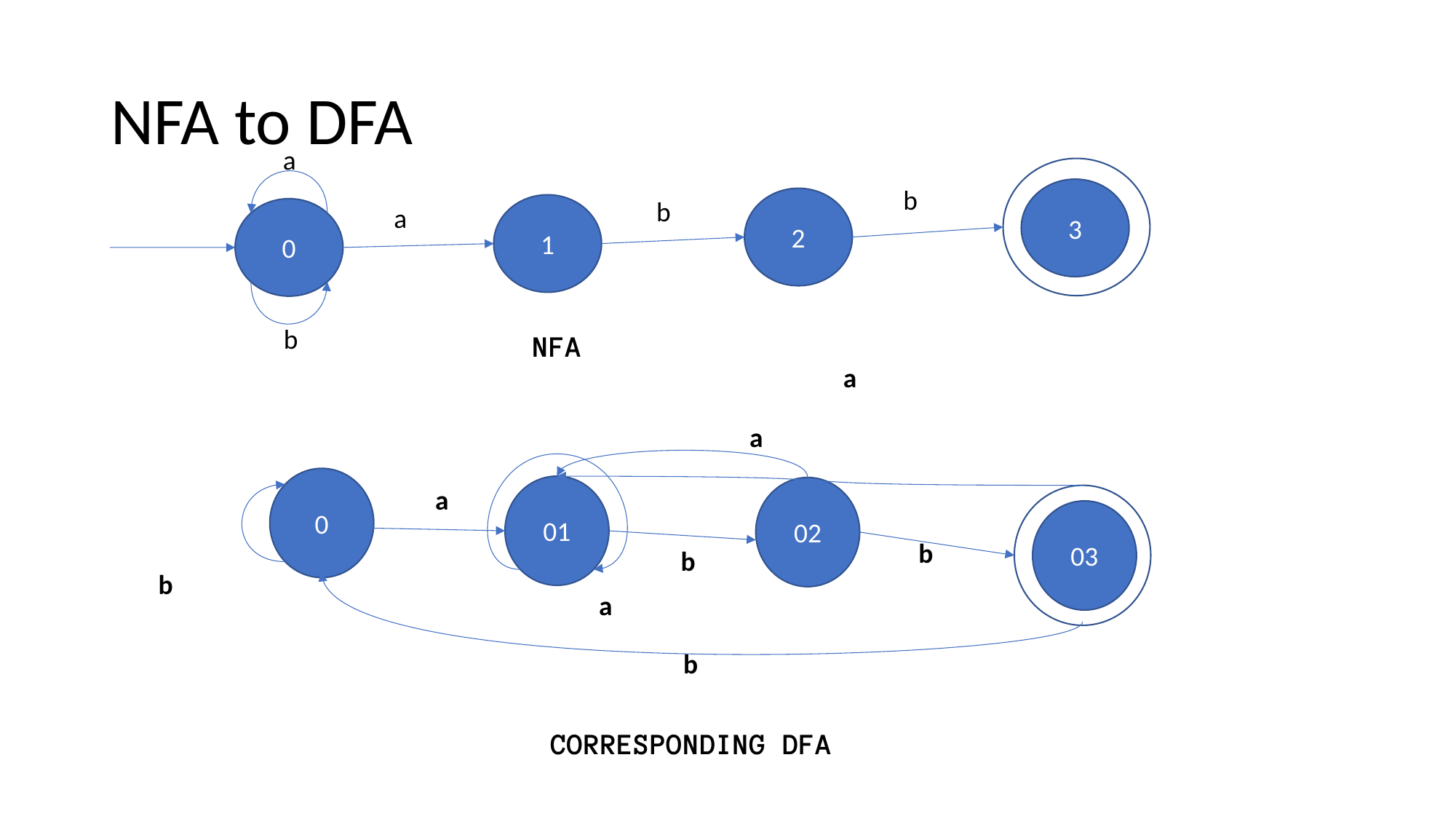

# NFA to DFA
a
S0
b
3
2
b
1
a
0
b
NFA
a
a
0
01
a
02

03
b
b
b
a
b
CORRESPONDING DFA